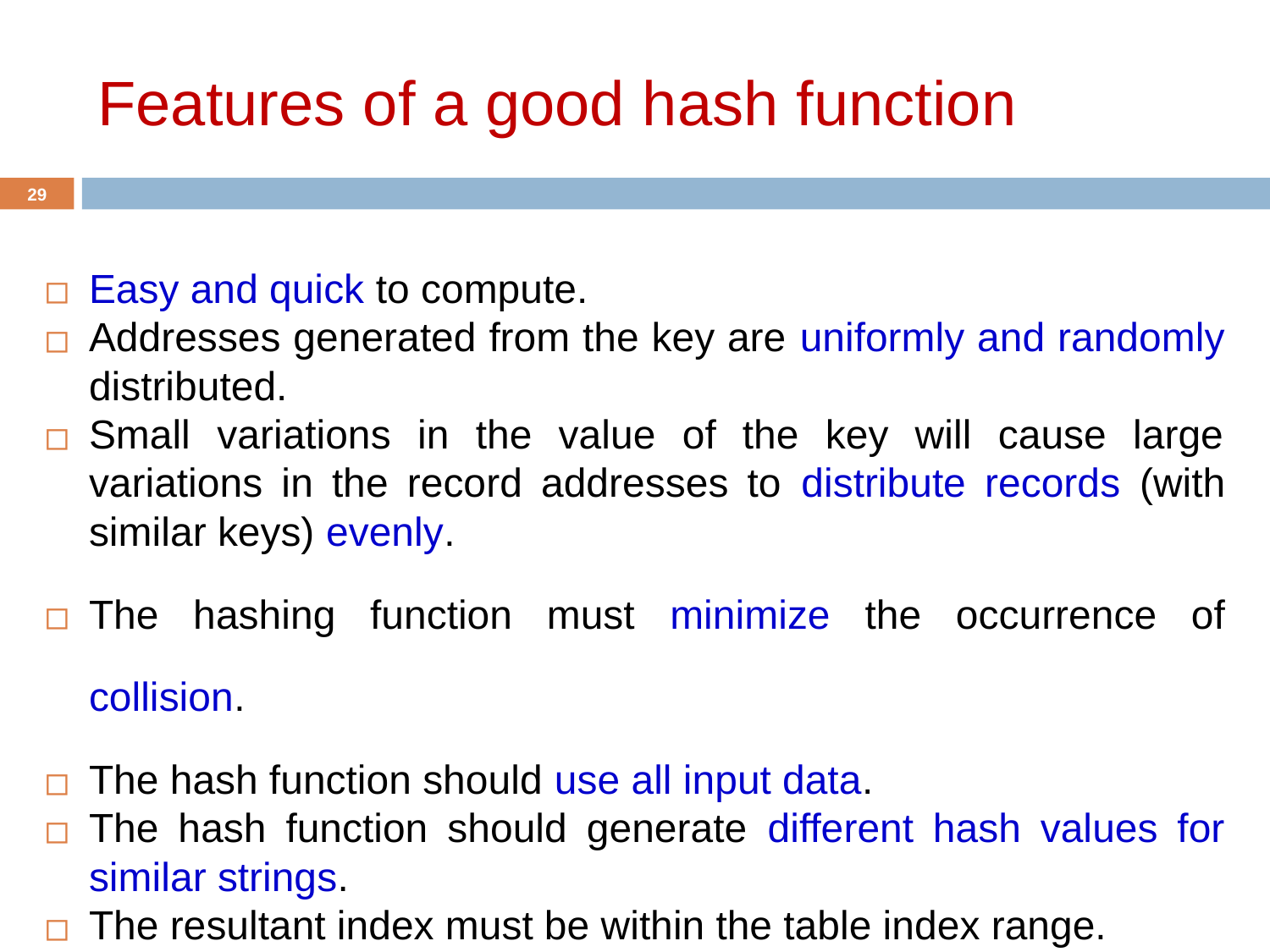

# Features of a good hash function
29
Easy and quick to compute.
Addresses generated from the key are uniformly and randomly distributed.
Small variations in the value of the key will cause large variations in the record addresses to distribute records (with similar keys) evenly.
The hashing function must minimize the occurrence of collision.
The hash function should use all input data.
The hash function should generate different hash values for similar strings.
The resultant index must be within the table index range.